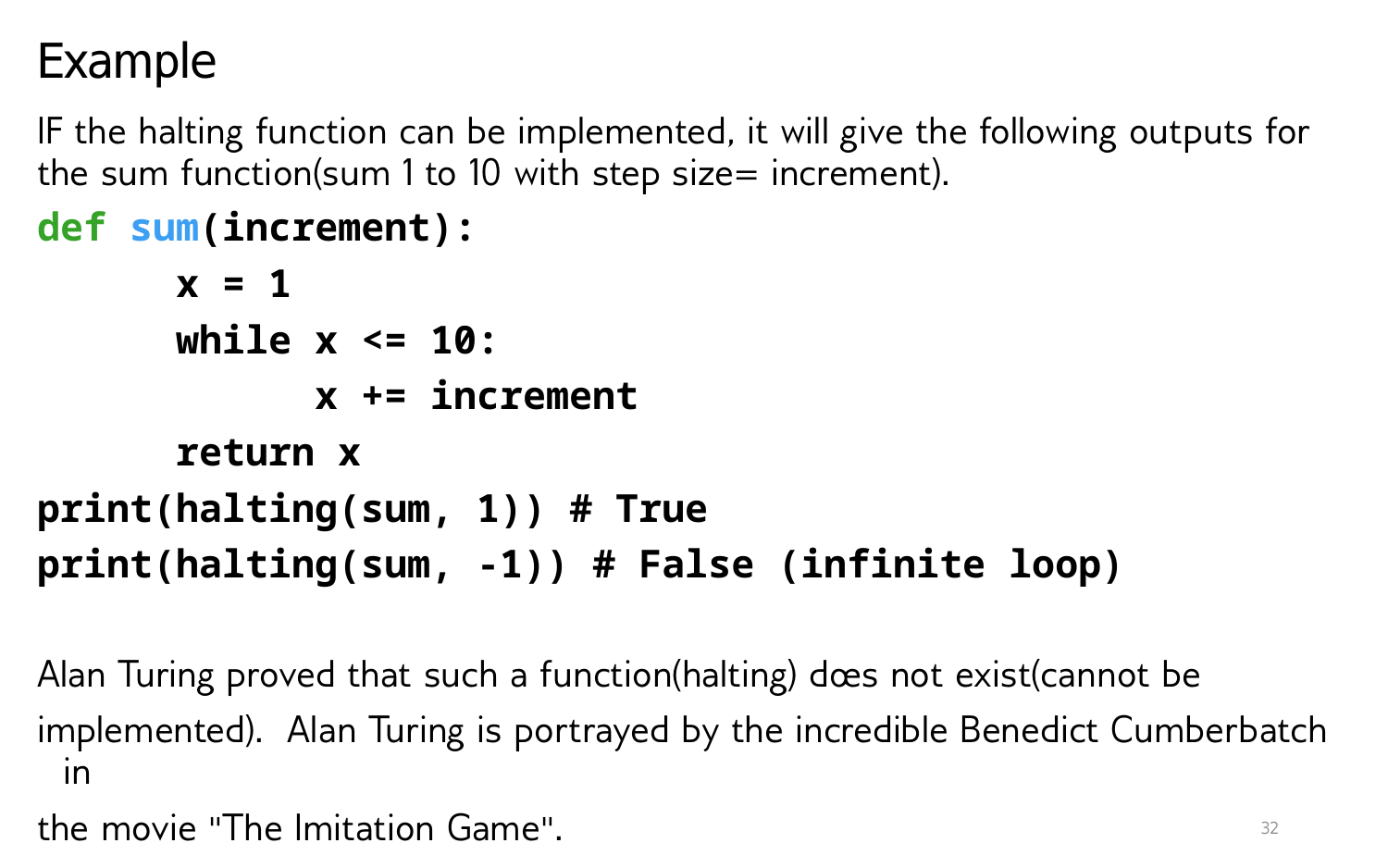

# Example
IF the halting function can be implemented, it will give the following outputs for the sum function(sum 1 to 10 with step size= increment).
def sum(increment):
	x = 1
	while x <= 10:
		x += increment
	return x
print(halting(sum, 1)) # True
print(halting(sum, -1)) # False (infinite loop)

Alan Turing proved that such a function(halting) does not exist(cannot be
implemented).  Alan Turing is portrayed by the incredible Benedict Cumberbatch in
the movie "The Imitation Game".

32